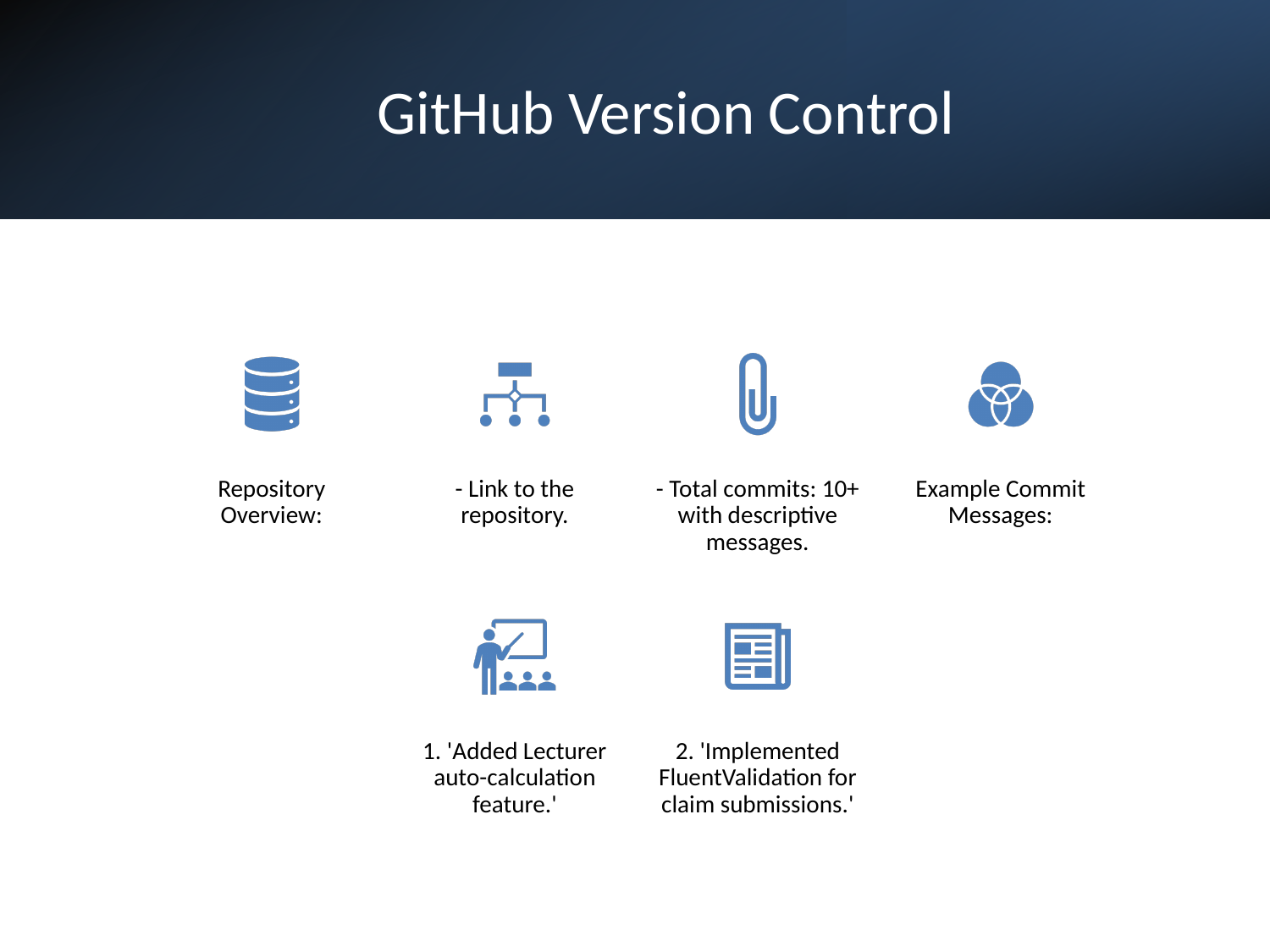

# GitHub Version Control
Repository Overview:
- Link to the repository.
- Total commits: 10+ with descriptive messages.
Example Commit Messages:
1. 'Added Lecturer auto-calculation feature.'
2. 'Implemented FluentValidation for claim submissions.'